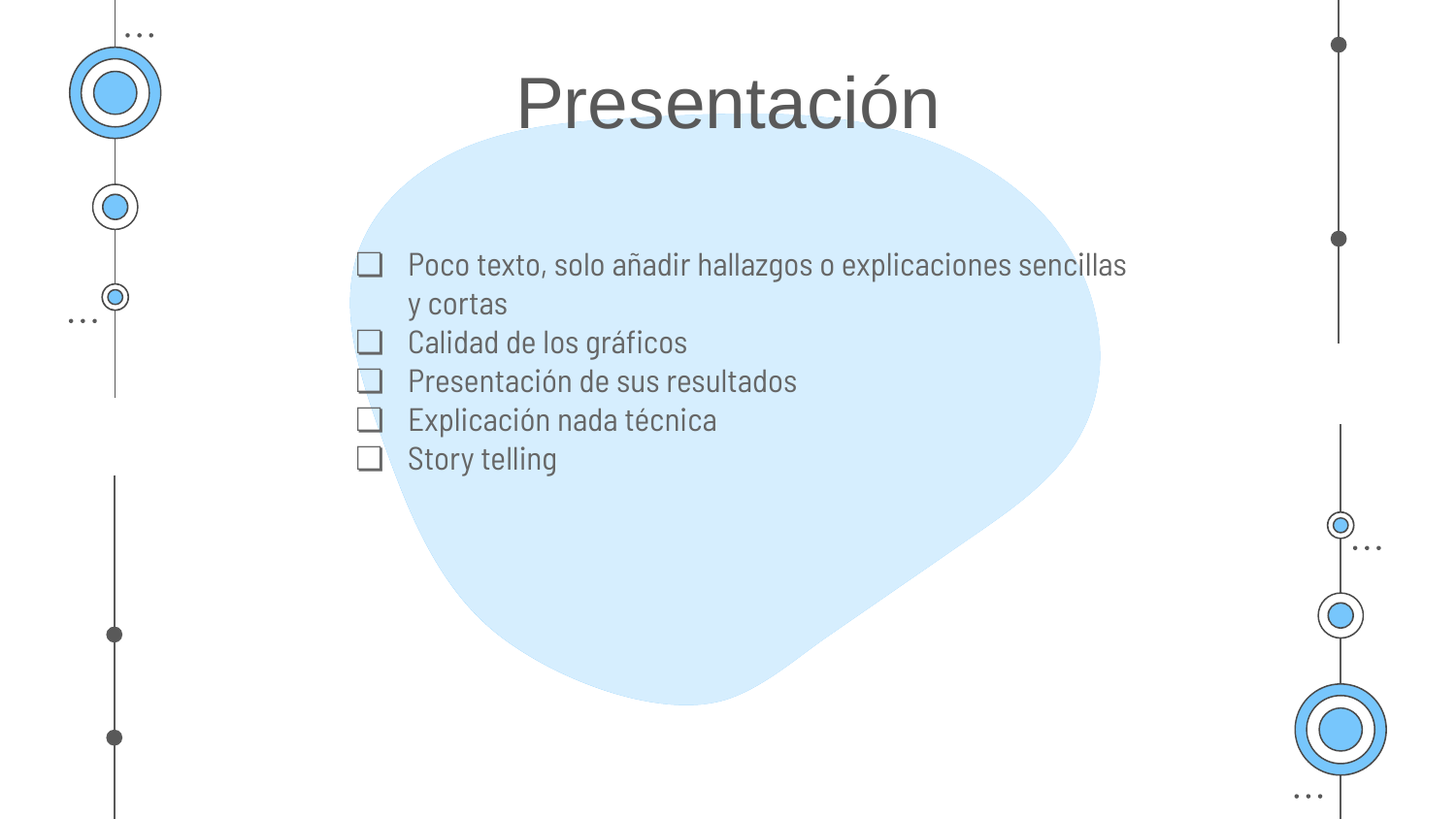

# Presentación
Poco texto, solo añadir hallazgos o explicaciones sencillas y cortas
Calidad de los gráficos
Presentación de sus resultados
Explicación nada técnica
Story telling